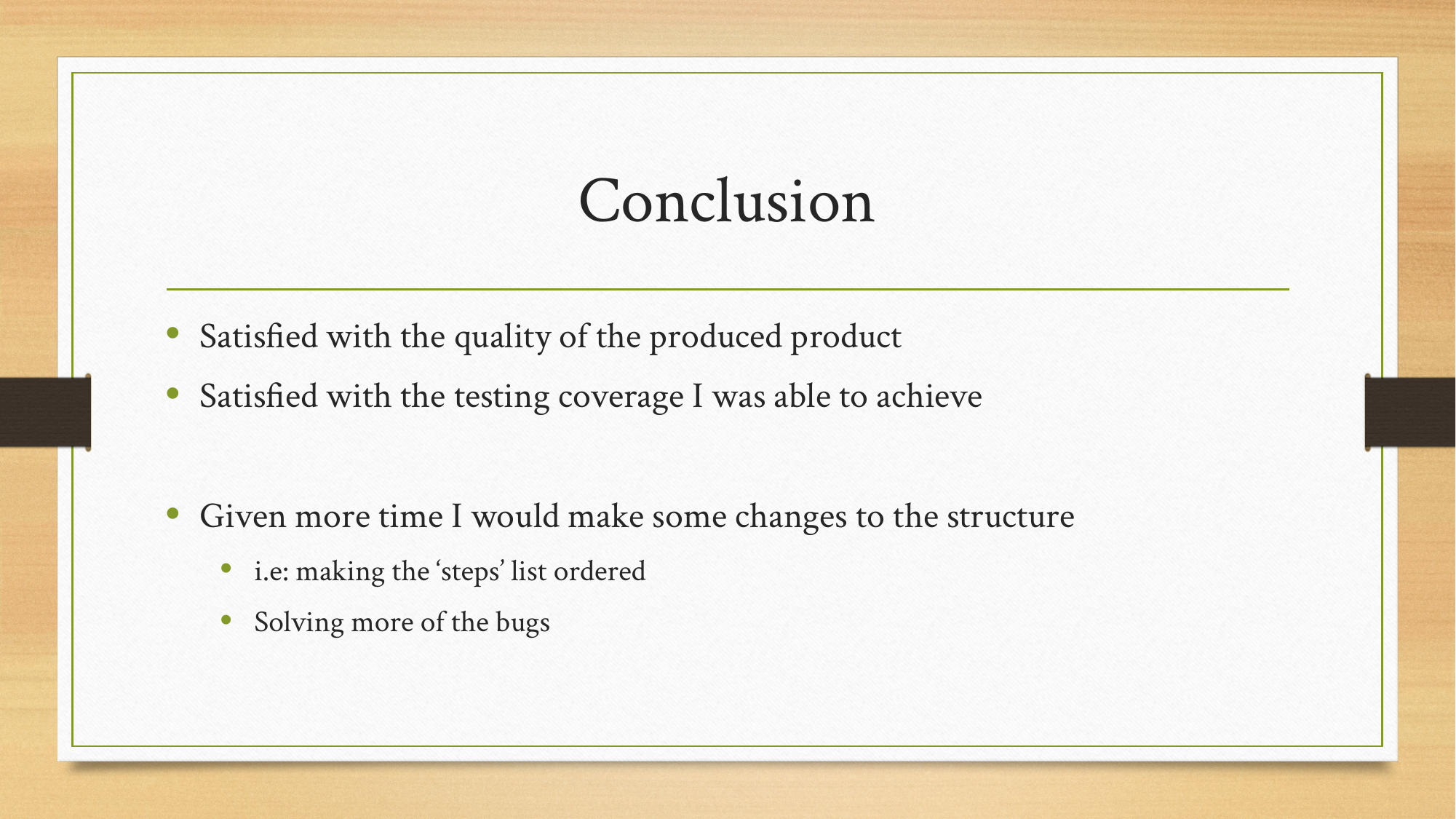

# Conclusion
Satisfied with the quality of the produced product
Satisfied with the testing coverage I was able to achieve

Given more time I would make some changes to the structure
i.e: making the ‘steps’ list ordered
Solving more of the bugs